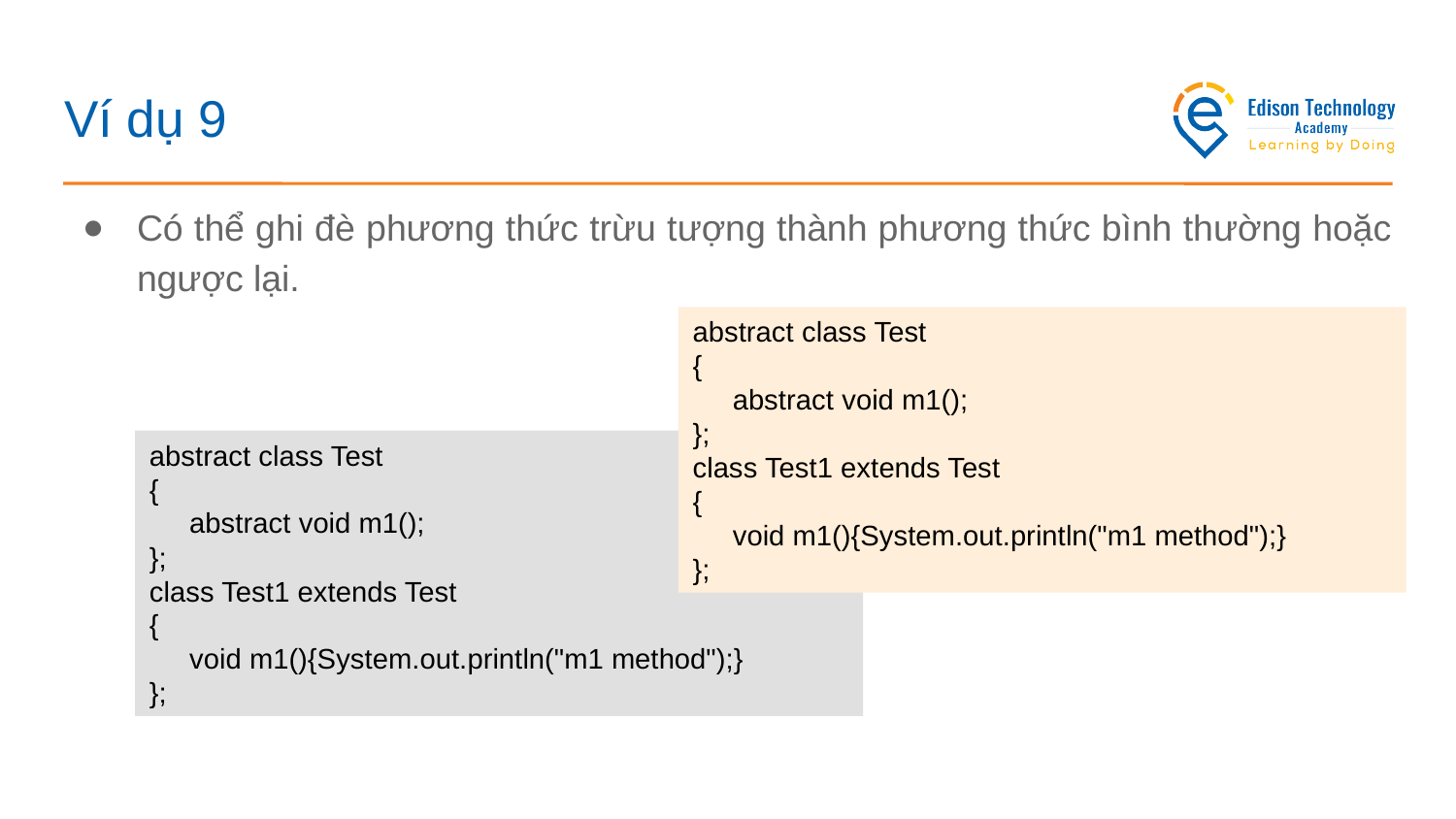

# Ví dụ 9
Có thể ghi đè phương thức trừu tượng thành phương thức bình thường hoặc ngược lại.
abstract class Test
{
     abstract void m1();
};
class Test1 extends Test
{
     void m1(){System.out.println("m1 method");}
};
abstract class Test
{
     abstract void m1();
};
class Test1 extends Test
{
     void m1(){System.out.println("m1 method");}
};